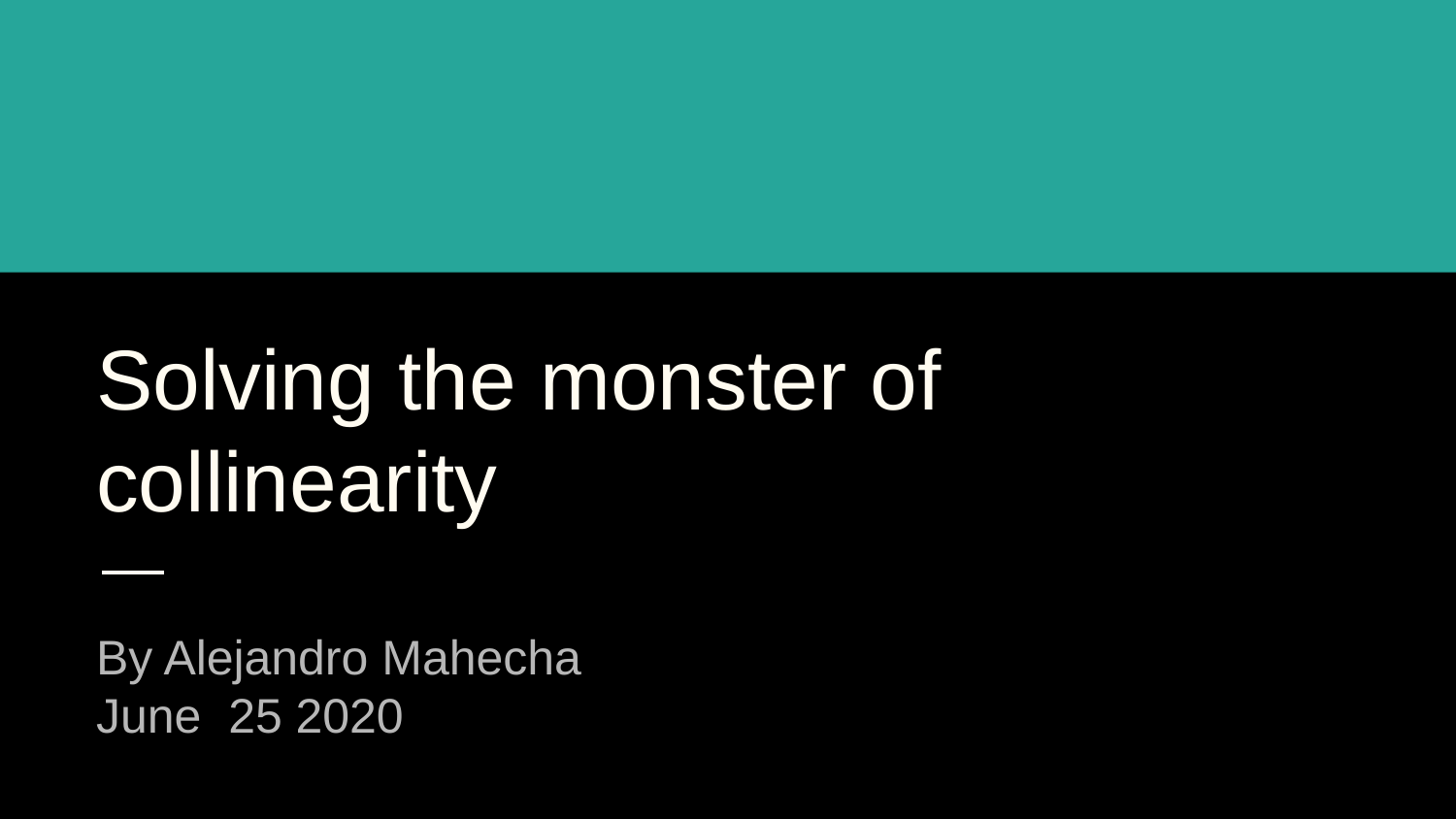

# Solving the monster of collinearity
By Alejandro Mahecha
June  25 2020